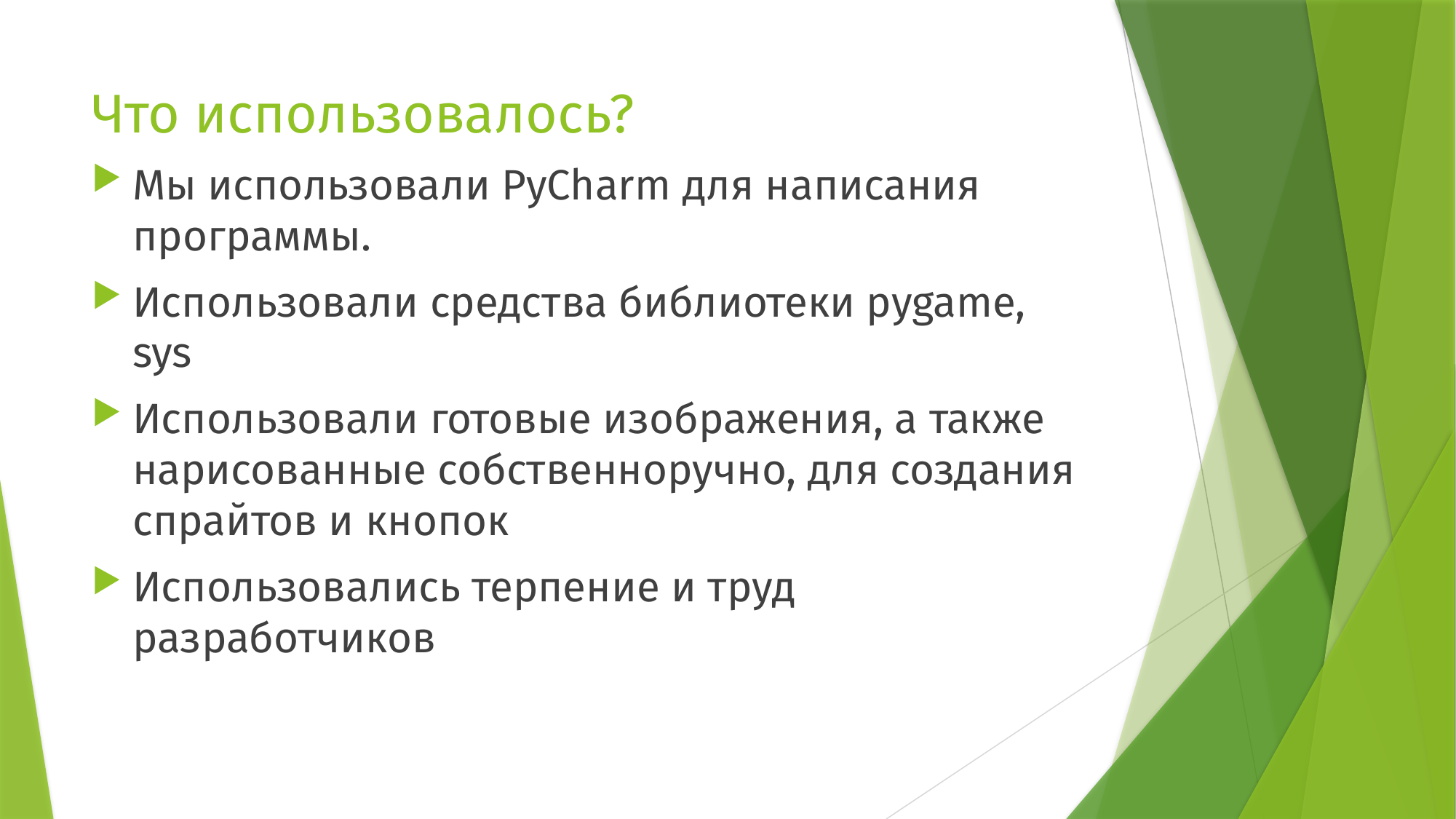

# Что использовалось?
Мы использовали PyCharm для написания программы.
Использовали средства библиотеки pygame, sys
Использовали готовые изображения, а также нарисованные собственноручно, для создания спрайтов и кнопок
Использовались терпение и труд разработчиков